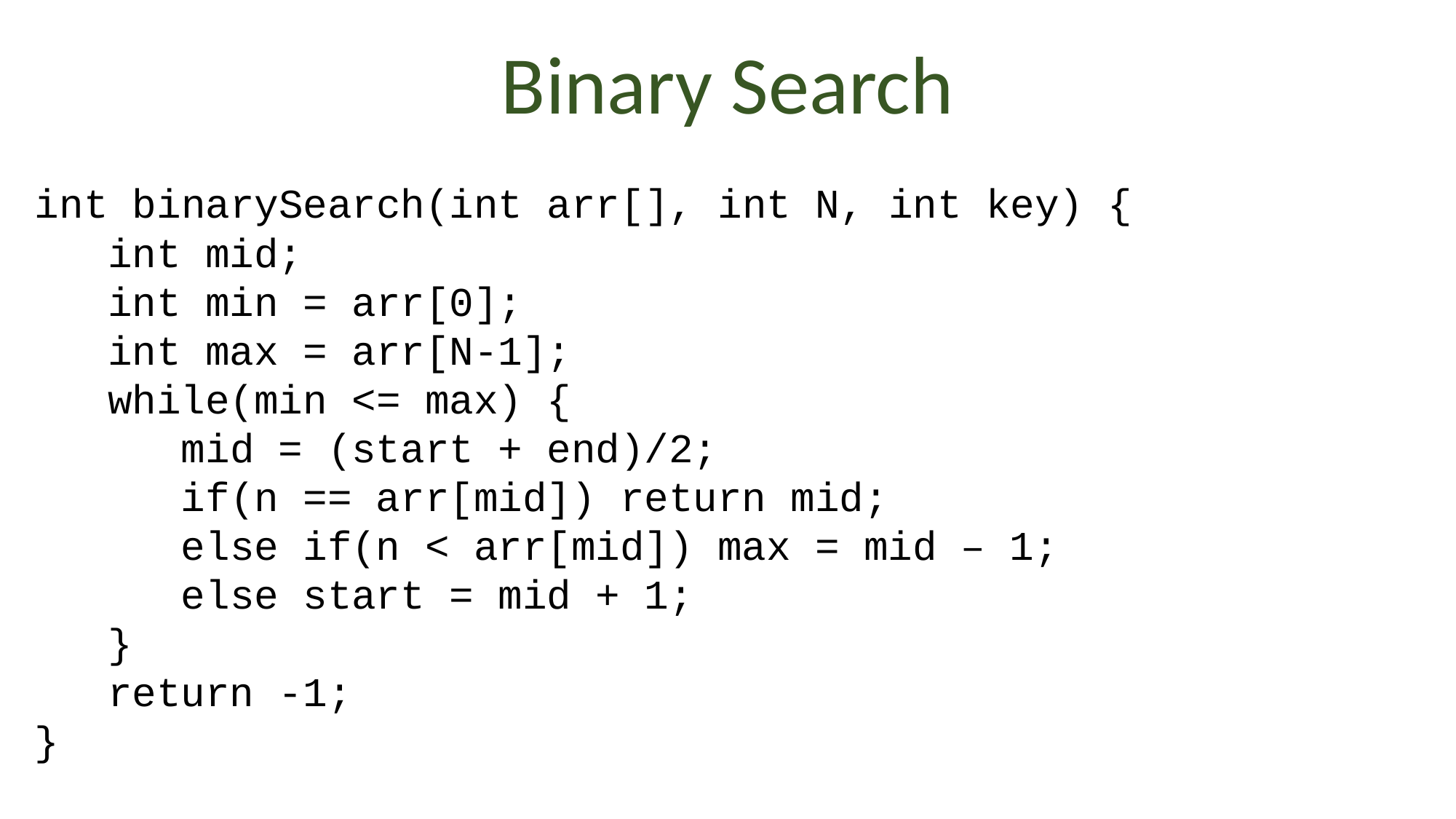

# Binary Search
int binarySearch(int arr[], int N, int key) {
   int mid;
   int min = arr[0];
   int max = arr[N-1];
   while(min <= max) {
      mid = (start + end)/2;
      if(n == arr[mid]) return mid;
      else if(n < arr[mid]) max = mid – 1;
      else start = mid + 1;
   }
   return -1;
}